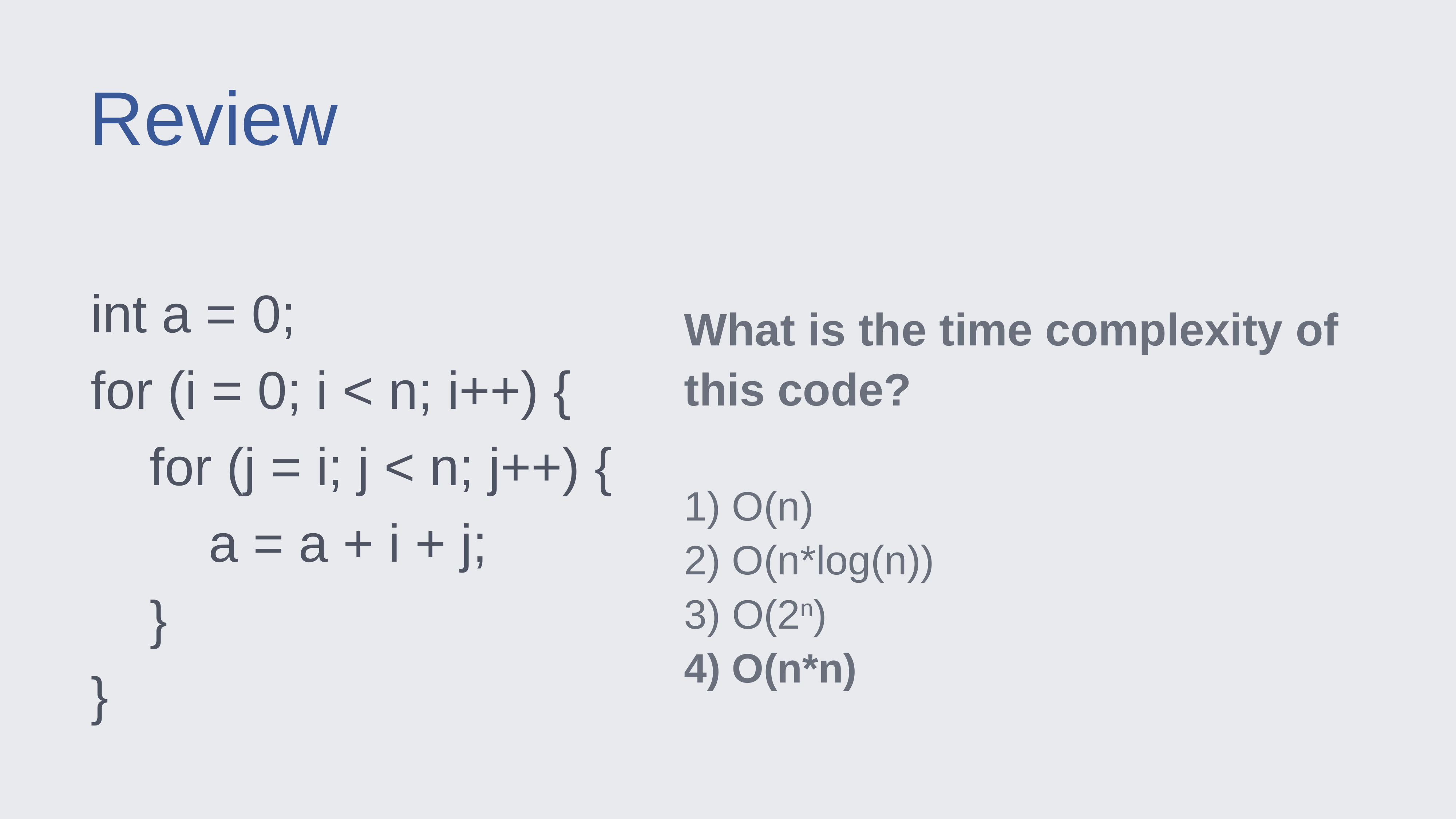

Review

int a = 0;
for (i = 0; i < n; i++) {
    for (j = i; j < n; j++) {
        a = a + i + j;
    }
}
What is the time complexity of this code?

1) O(n)
2) O(n*log(n))
3) O(2n)
4) O(n*n)